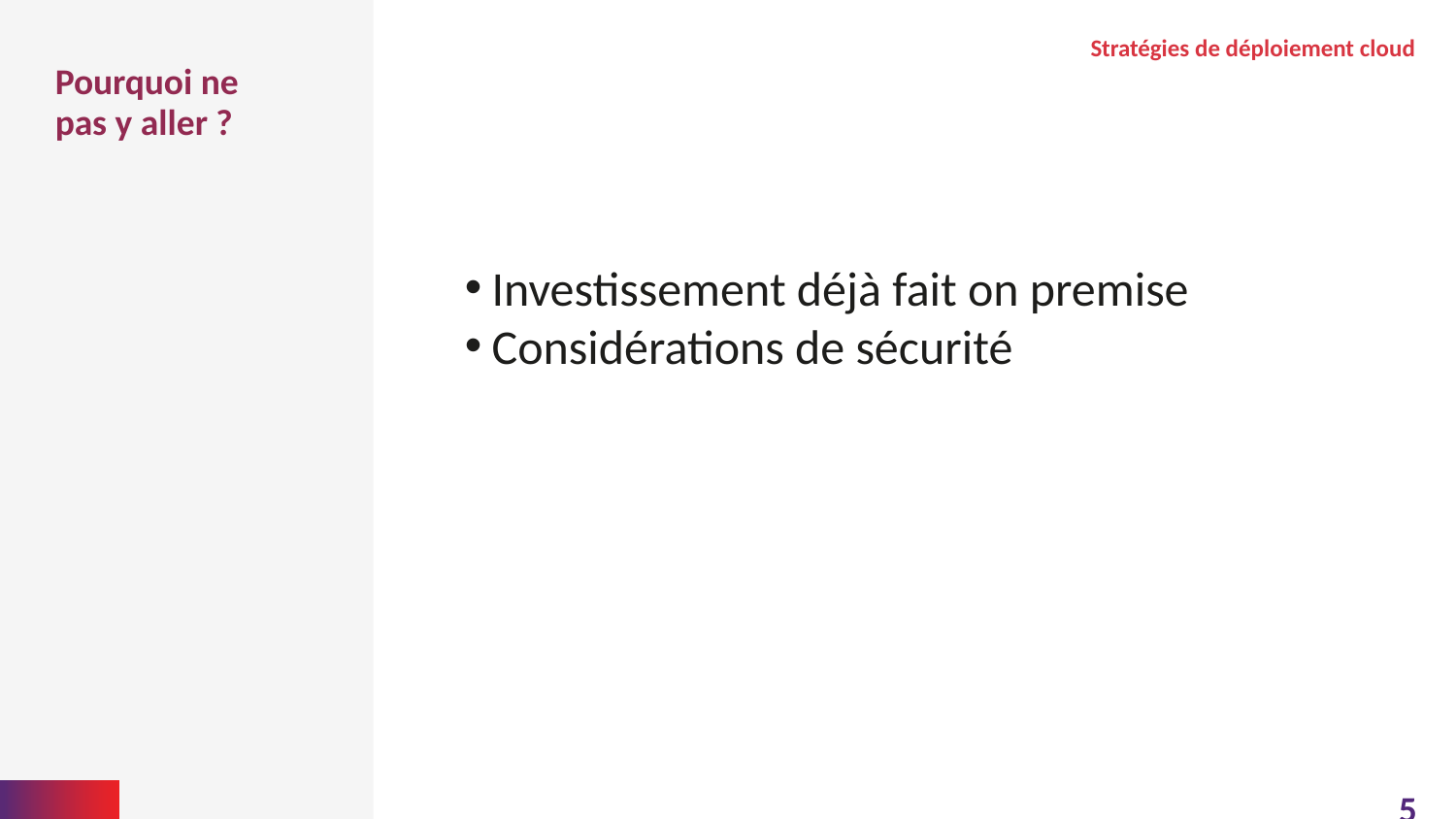

Pourquoi ne pas y aller ?
Stratégies de déploiement cloud

Investissement déjà fait on premise
Considérations de sécurité